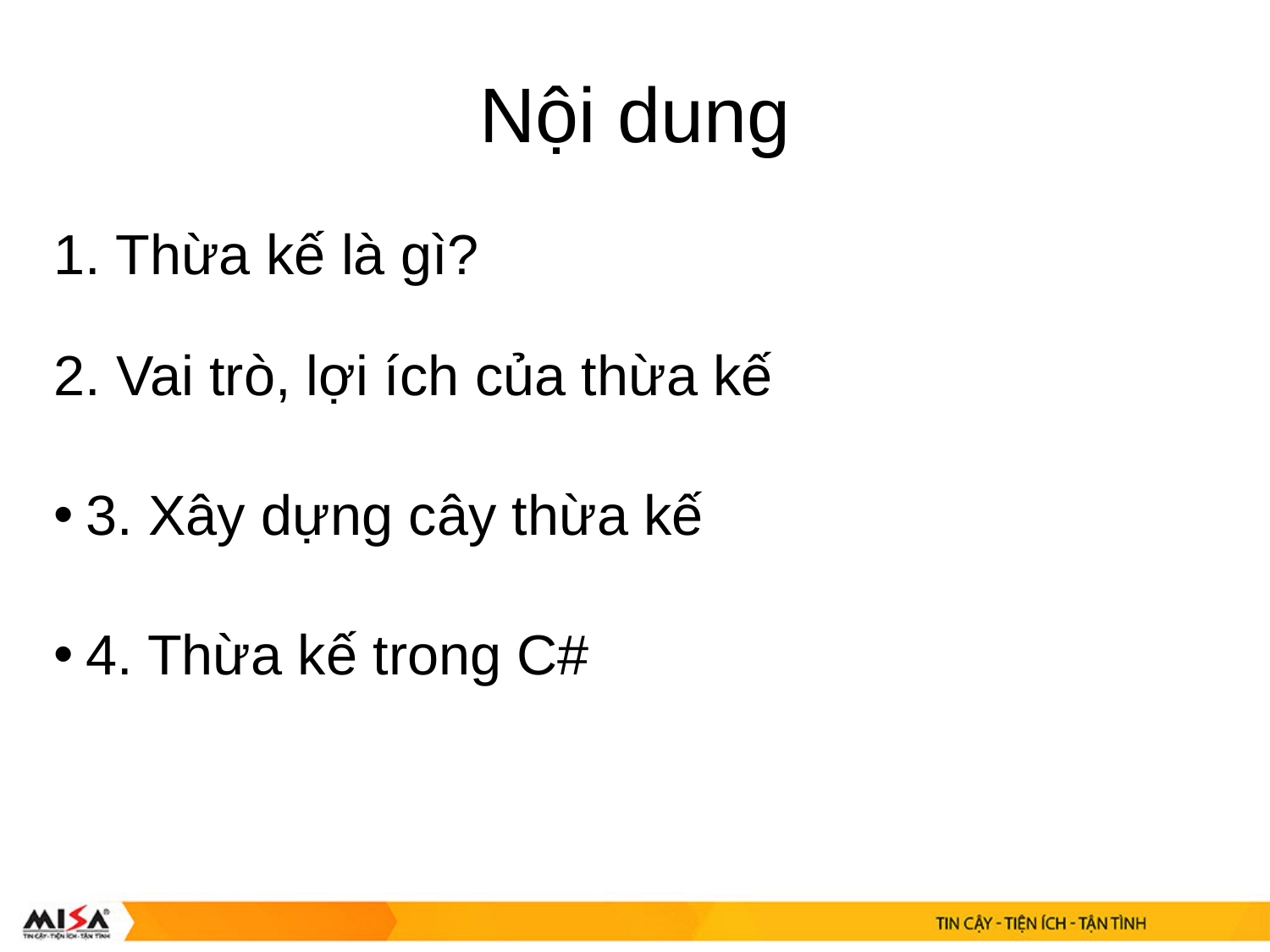

# Nội dung
1. Thừa kế là gì?

2. Vai trò, lợi ích của thừa kế

3. Xây dựng cây thừa kế

4. Thừa kế trong C#